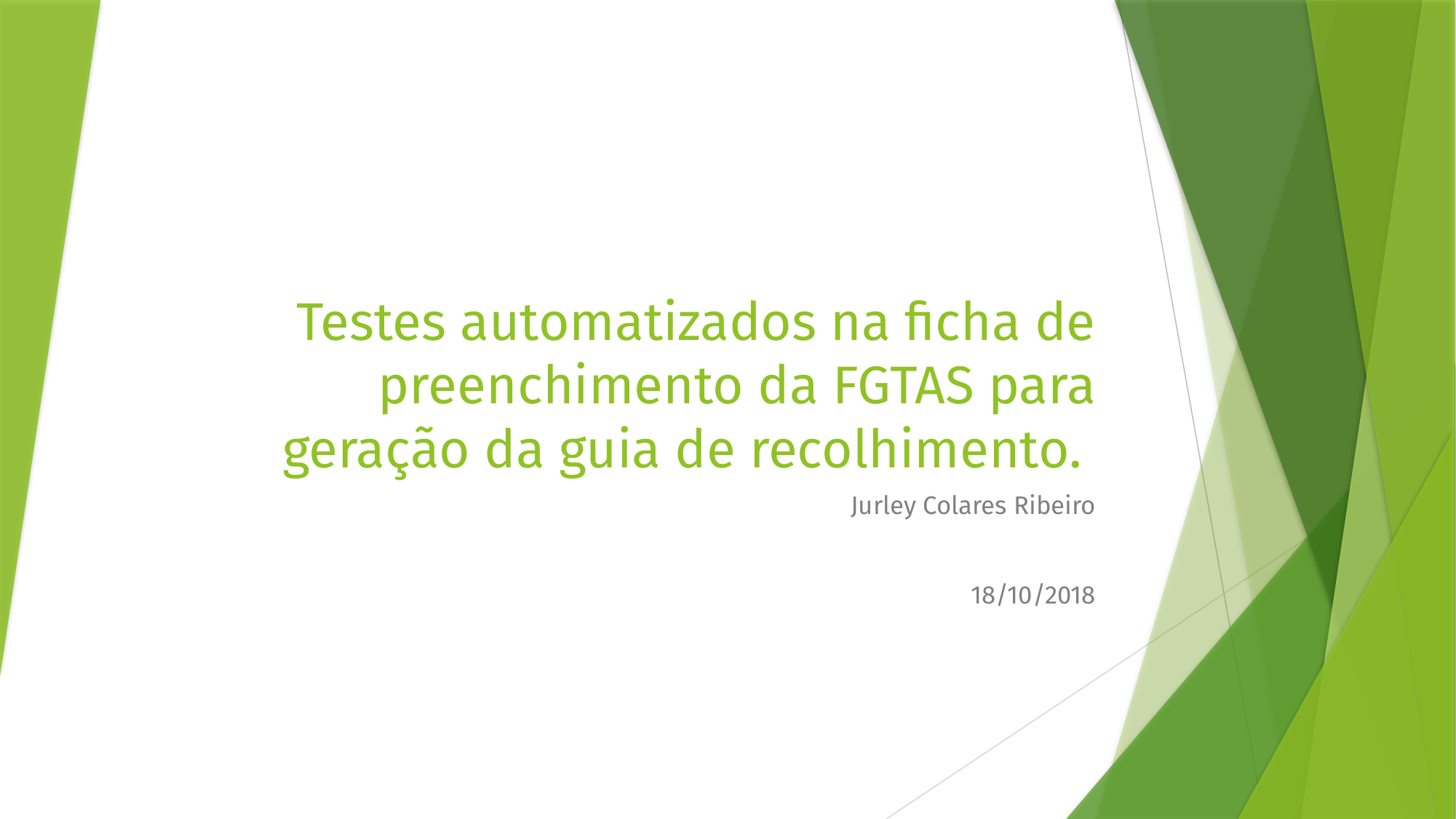

# Testes automatizados na ficha de preenchimento da FGTAS para geração da guia de recolhimento.
Jurley Colares Ribeiro

18/10/2018